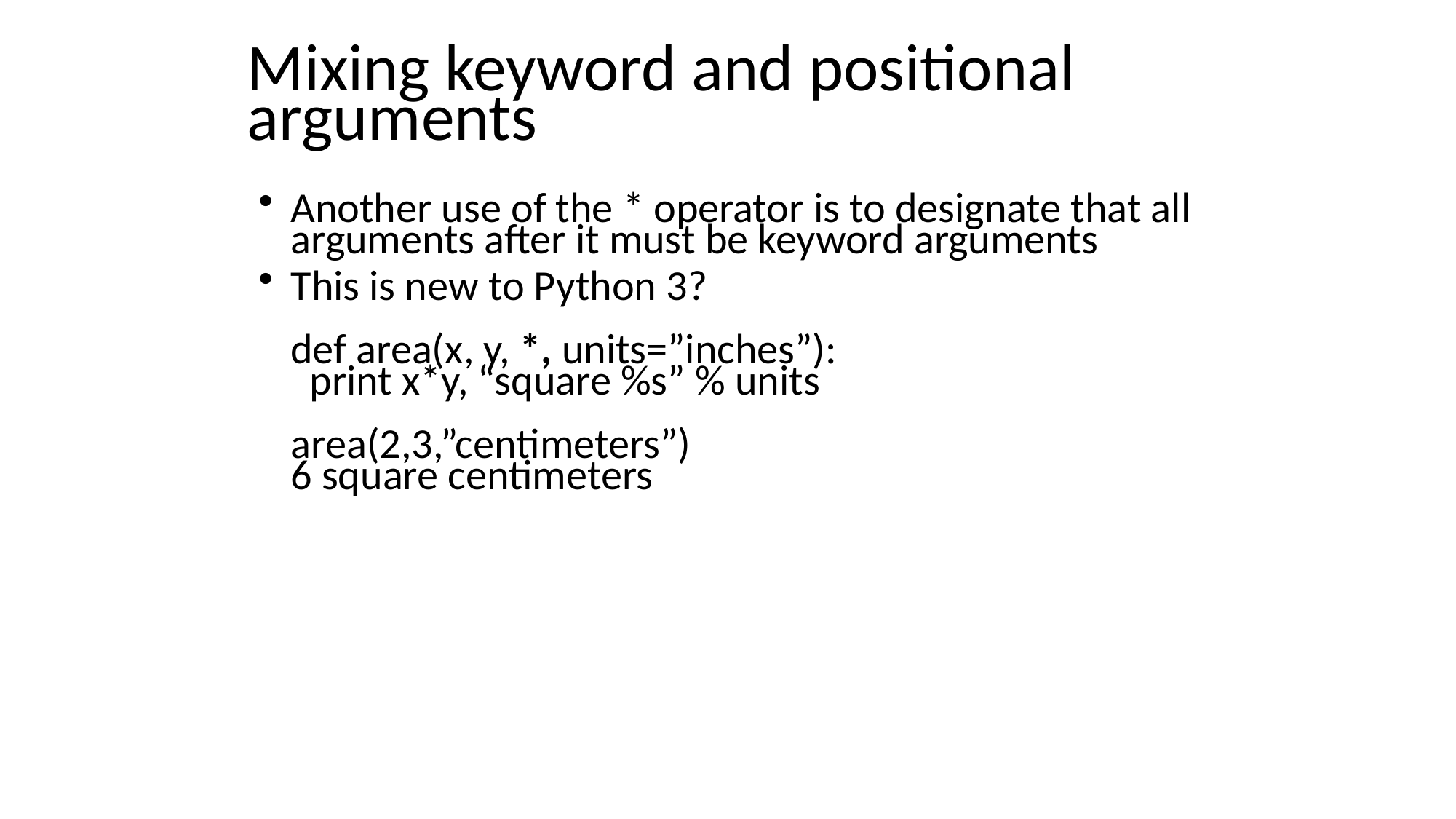

# Mixing keyword and positional arguments
Another use of the * operator is to designate that all arguments after it must be keyword arguments
This is new to Python 3?
def area(x, y, *, units=”inches”):
  print x*y, “square %s” % units
area(2,3,”centimeters”)
6 square centimeters